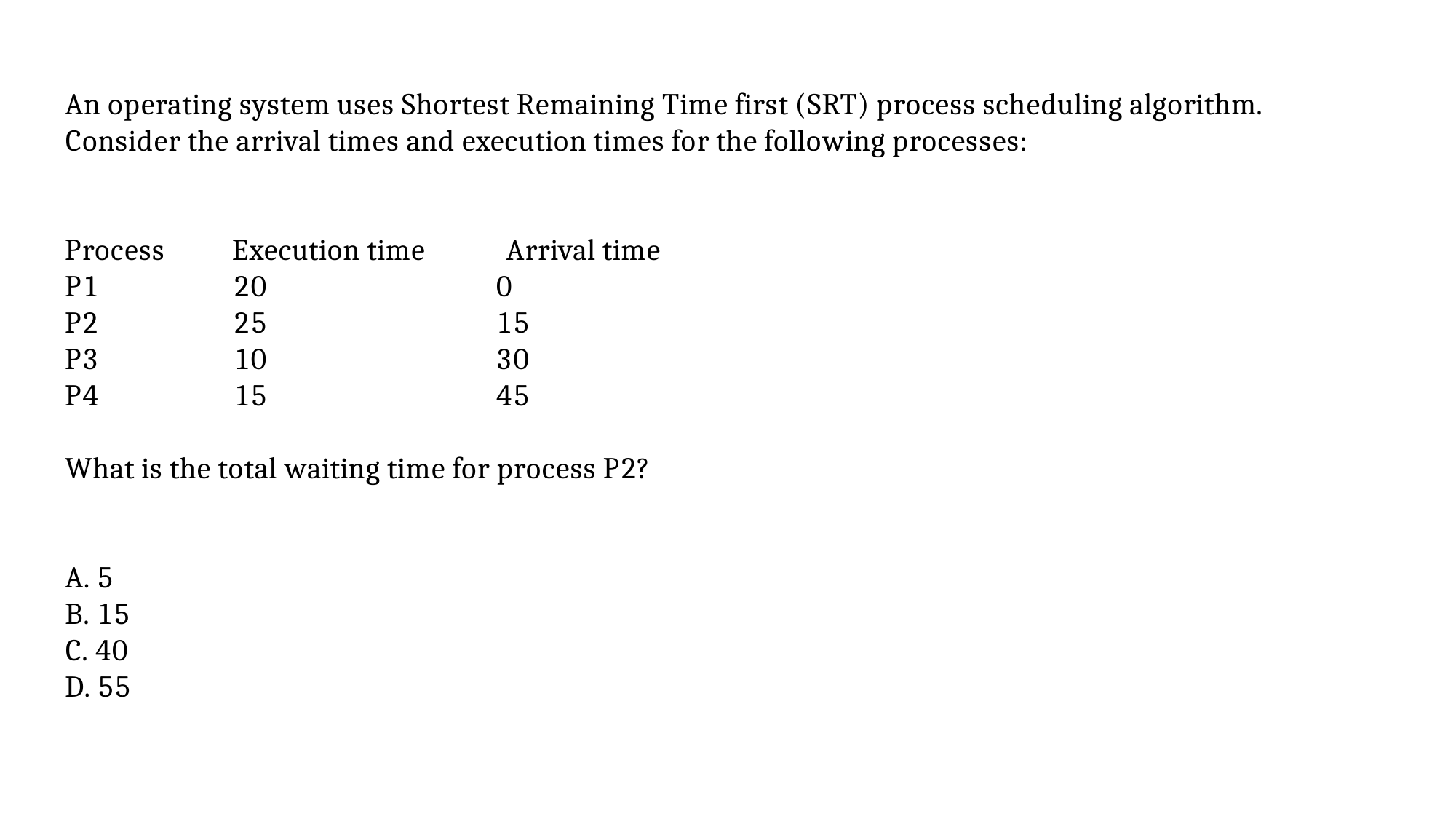

An operating system uses Shortest Remaining Time first (SRT) process scheduling algorithm.
Consider the arrival times and execution times for the following processes:

Process          Execution time            Arrival time
P1                    20                                  0
P2                    25                                  15
P3                    10                                  30
P4                    15                                  45

What is the total waiting time for process P2?

A. 5
B. 15
C. 40
D. 55